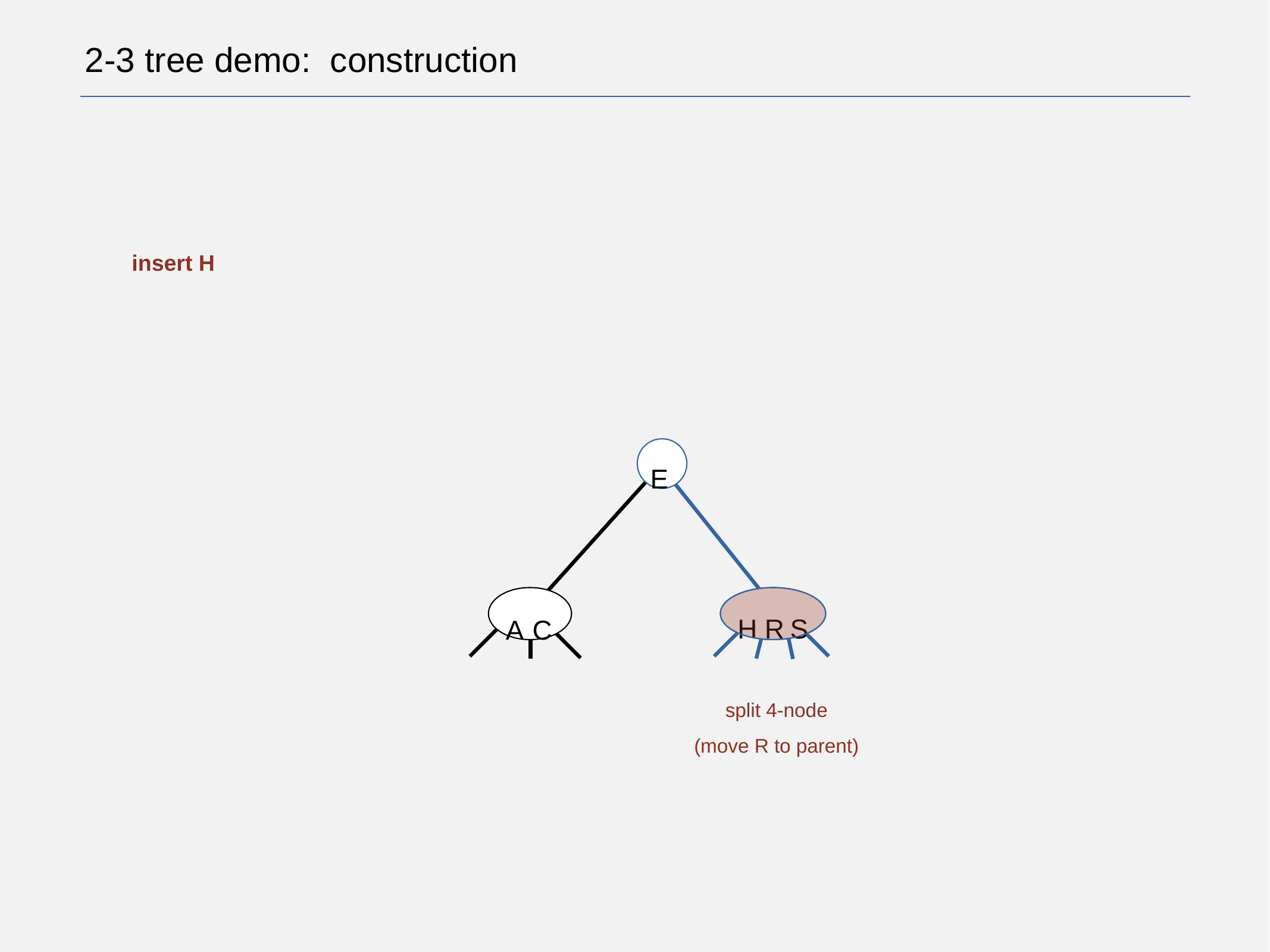

# 2-3 tree demo:  construction
insert H

E

A
C

H
R
S

split 4-node
(move R to parent)